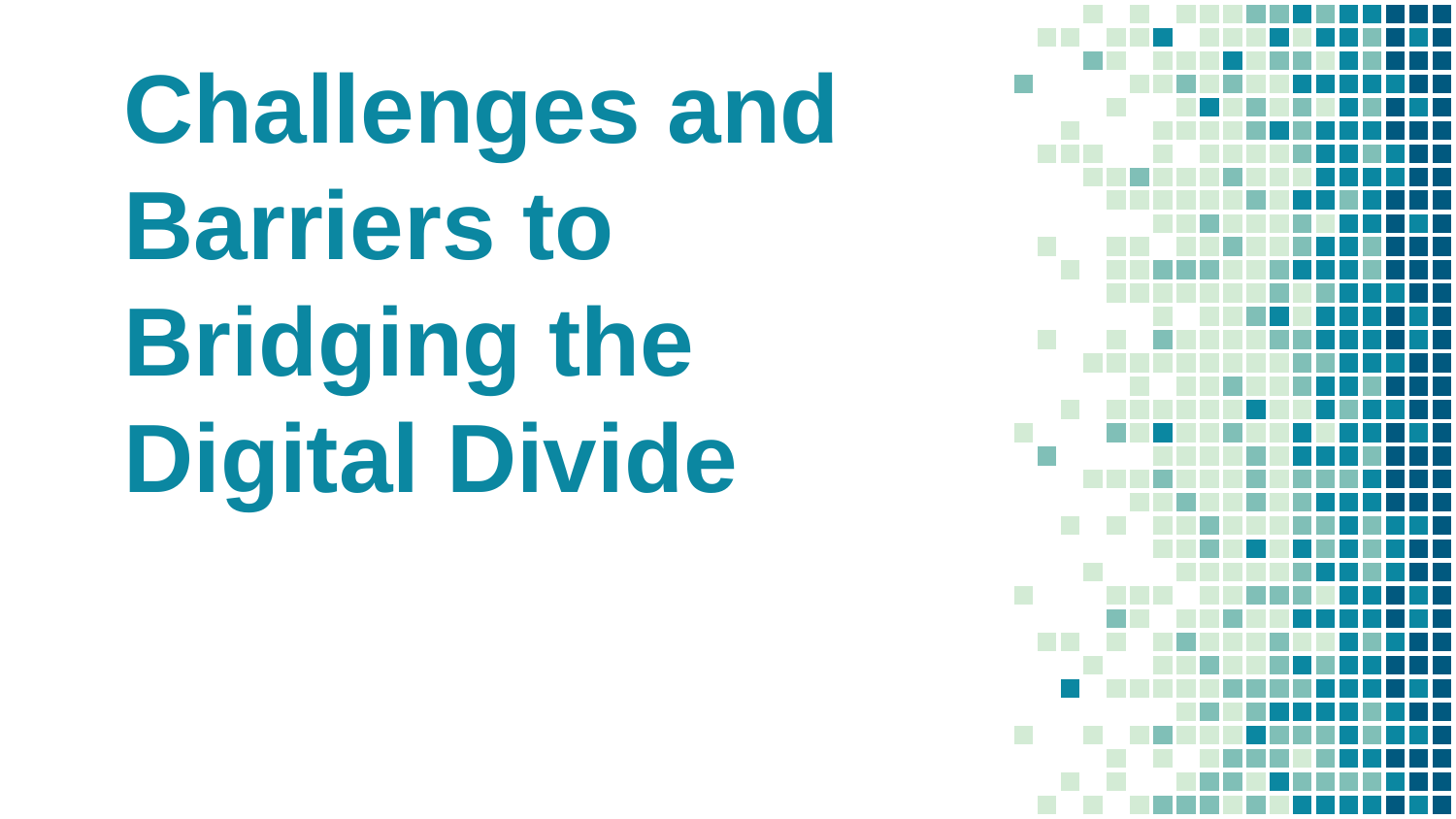

# Challenges and Barriers to Bridging the Digital Divide